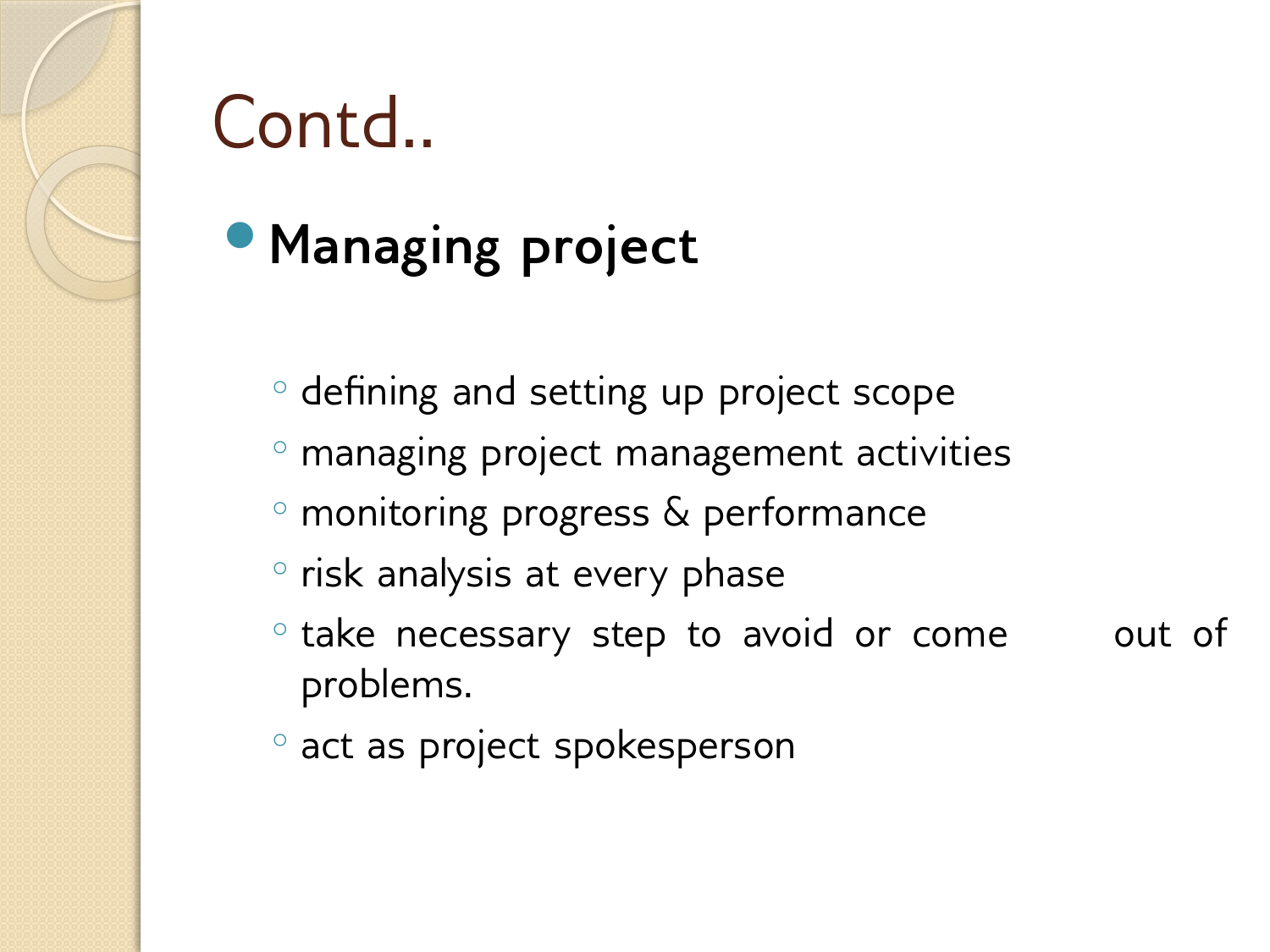

# Contd..
Managing project

defining and setting up project scope
managing project management activities
monitoring progress & performance
risk analysis at every phase
take necessary step to avoid or come 	out of problems.
act as project spokesperson